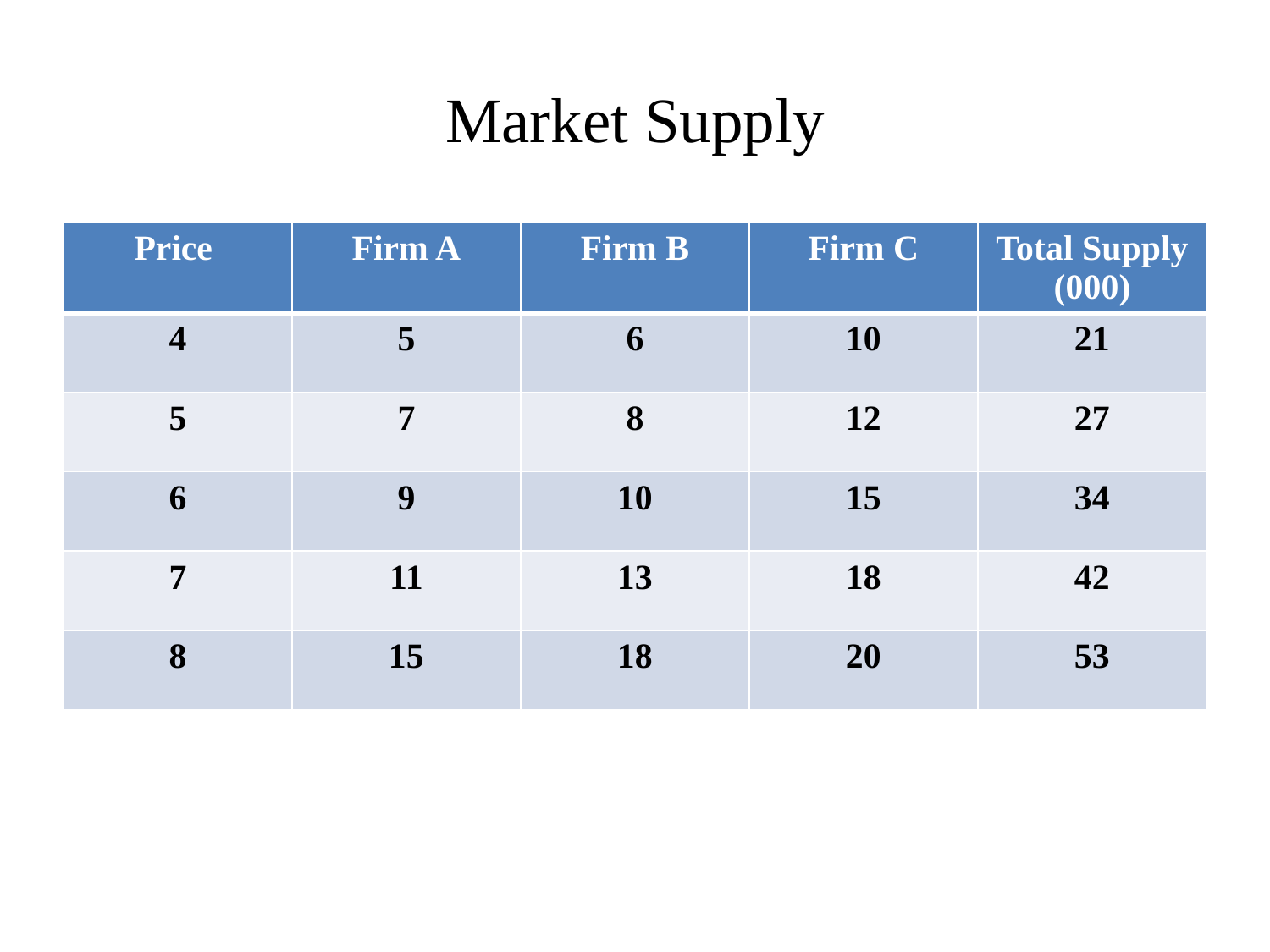

# Market Supply
| Price | Firm A | Firm B | Firm C | Total Supply (000) |
| --- | --- | --- | --- | --- |
| 4 | 5 | 6 | 10 | 21 |
| 5 | 7 | 8 | 12 | 27 |
| 6 | 9 | 10 | 15 | 34 |
| 7 | 11 | 13 | 18 | 42 |
| 8 | 15 | 18 | 20 | 53 |